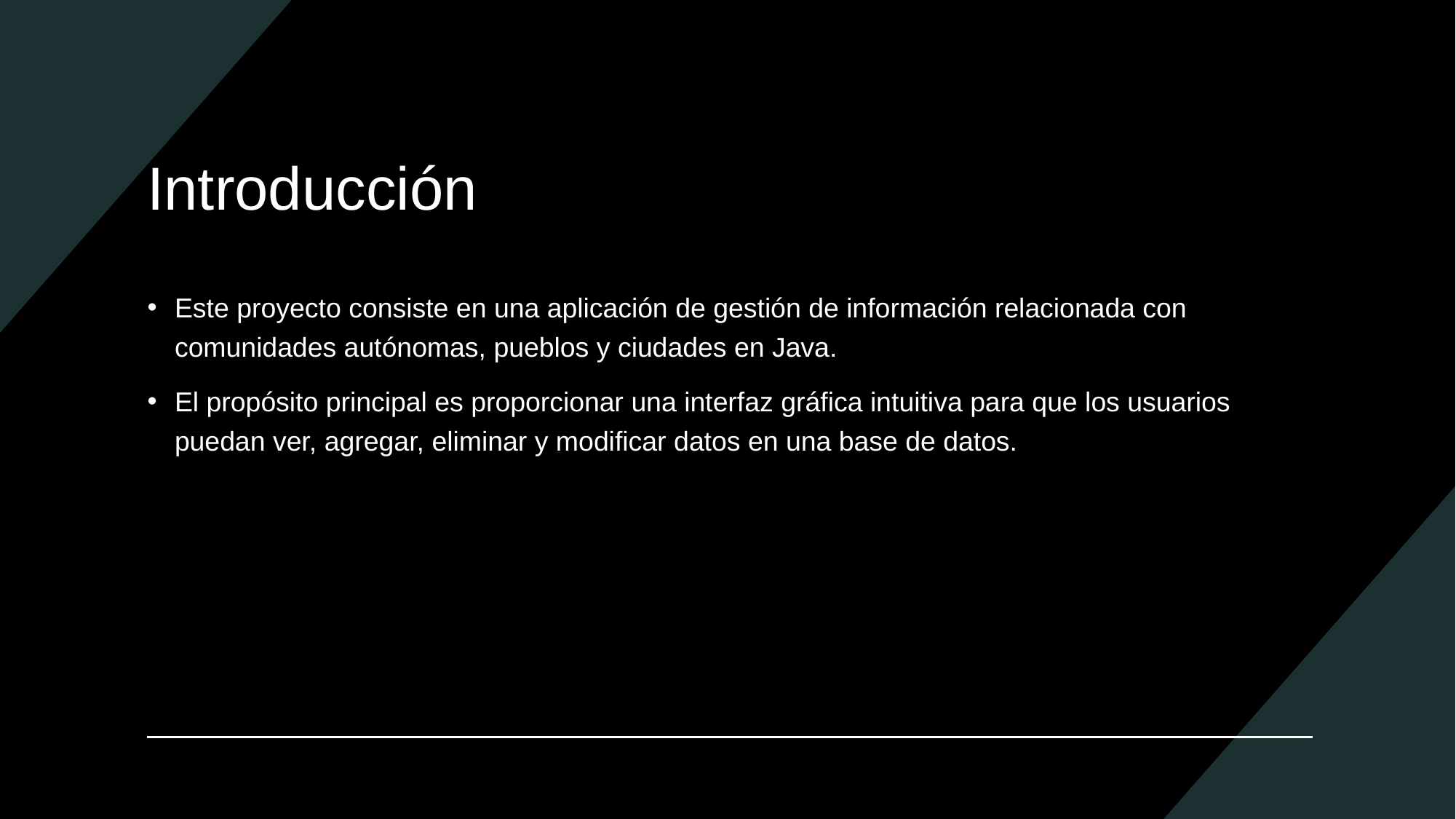

# Introducción
Este proyecto consiste en una aplicación de gestión de información relacionada con comunidades autónomas, pueblos y ciudades en Java.
El propósito principal es proporcionar una interfaz gráfica intuitiva para que los usuarios puedan ver, agregar, eliminar y modificar datos en una base de datos.